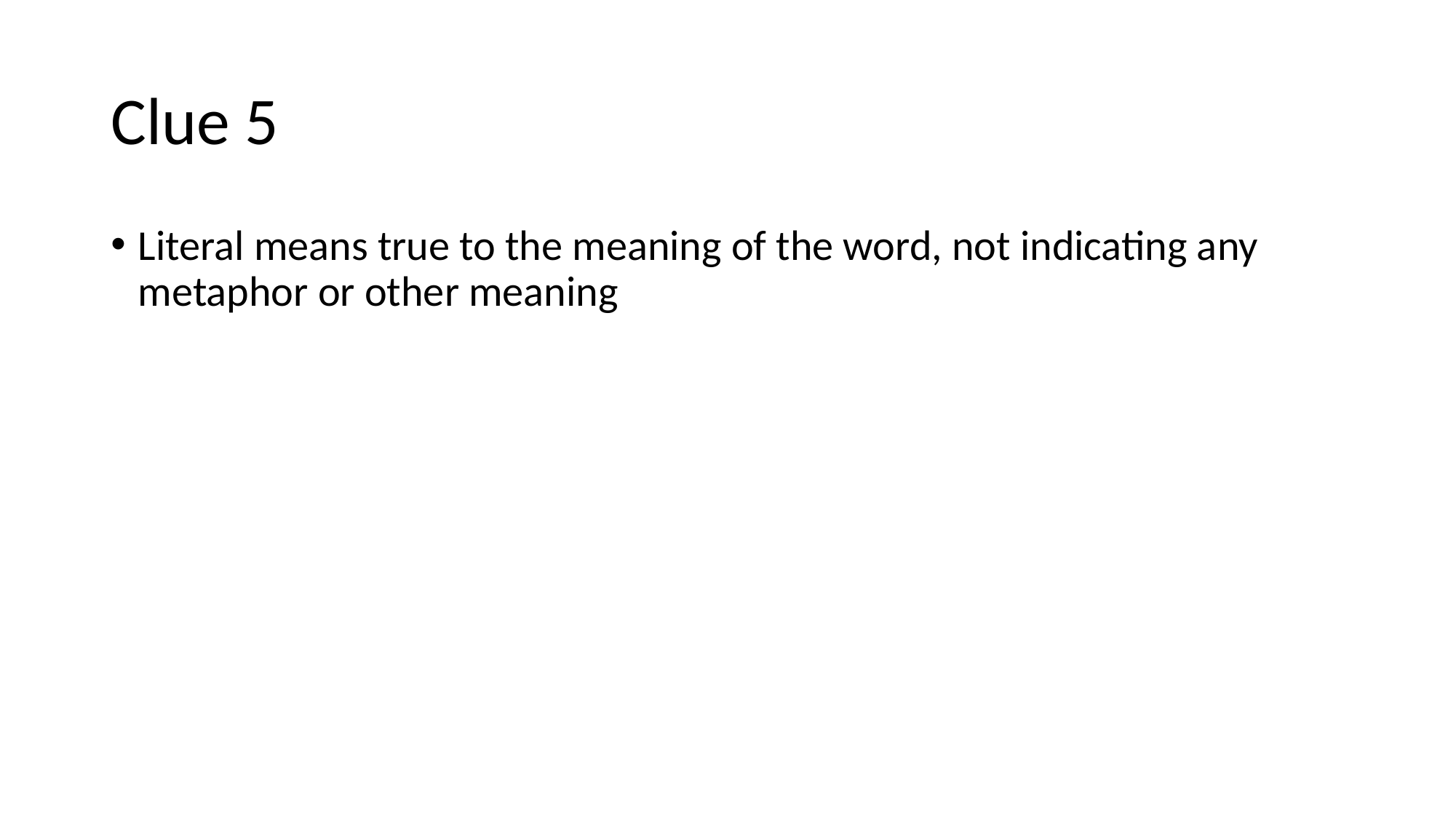

# Clue 5
Literal means true to the meaning of the word, not indicating any metaphor or other meaning